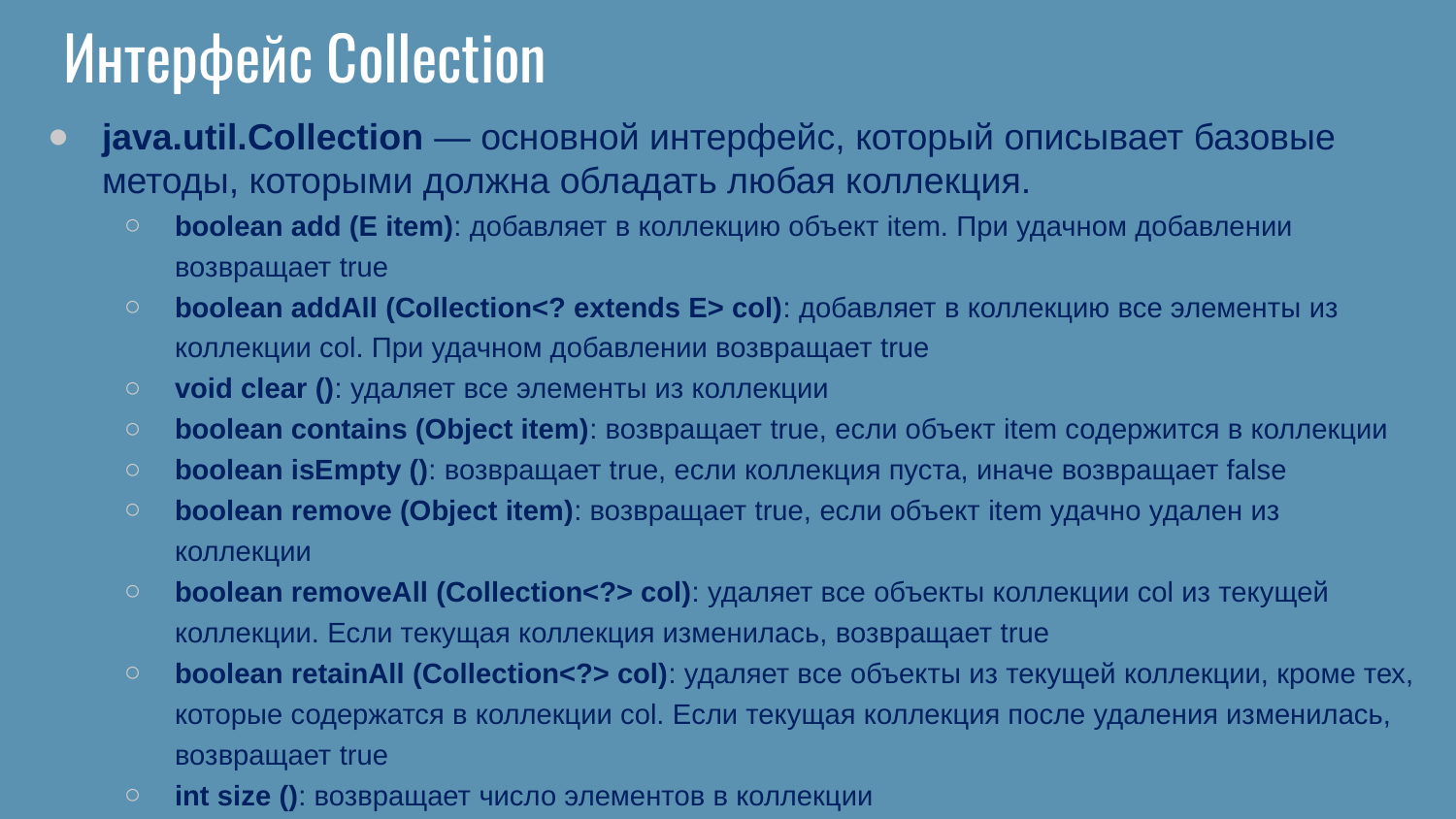

Интерфейс Collection

java.util.Collection — основной интерфейс, который описывает базовые методы, которыми должна обладать любая коллекция.
boolean add (E item): добавляет в коллекцию объект item. При удачном добавлении возвращает true
boolean addAll (Collection<? extends E> col): добавляет в коллекцию все элементы из коллекции col. При удачном добавлении возвращает true
void clear (): удаляет все элементы из коллекции
boolean contains (Object item): возвращает true, если объект item содержится в коллекции
boolean isEmpty (): возвращает true, если коллекция пуста, иначе возвращает false
boolean remove (Object item): возвращает true, если объект item удачно удален из коллекции
boolean removeAll (Collection<?> col): удаляет все объекты коллекции col из текущей коллекции. Если текущая коллекция изменилась, возвращает true
boolean retainAll (Collection<?> col): удаляет все объекты из текущей коллекции, кроме тех, которые содержатся в коллекции col. Если текущая коллекция после удаления изменилась, возвращает true
int size (): возвращает число элементов в коллекции
Object[] toArray (): возвращает массив, содержащий все элементы коллекции